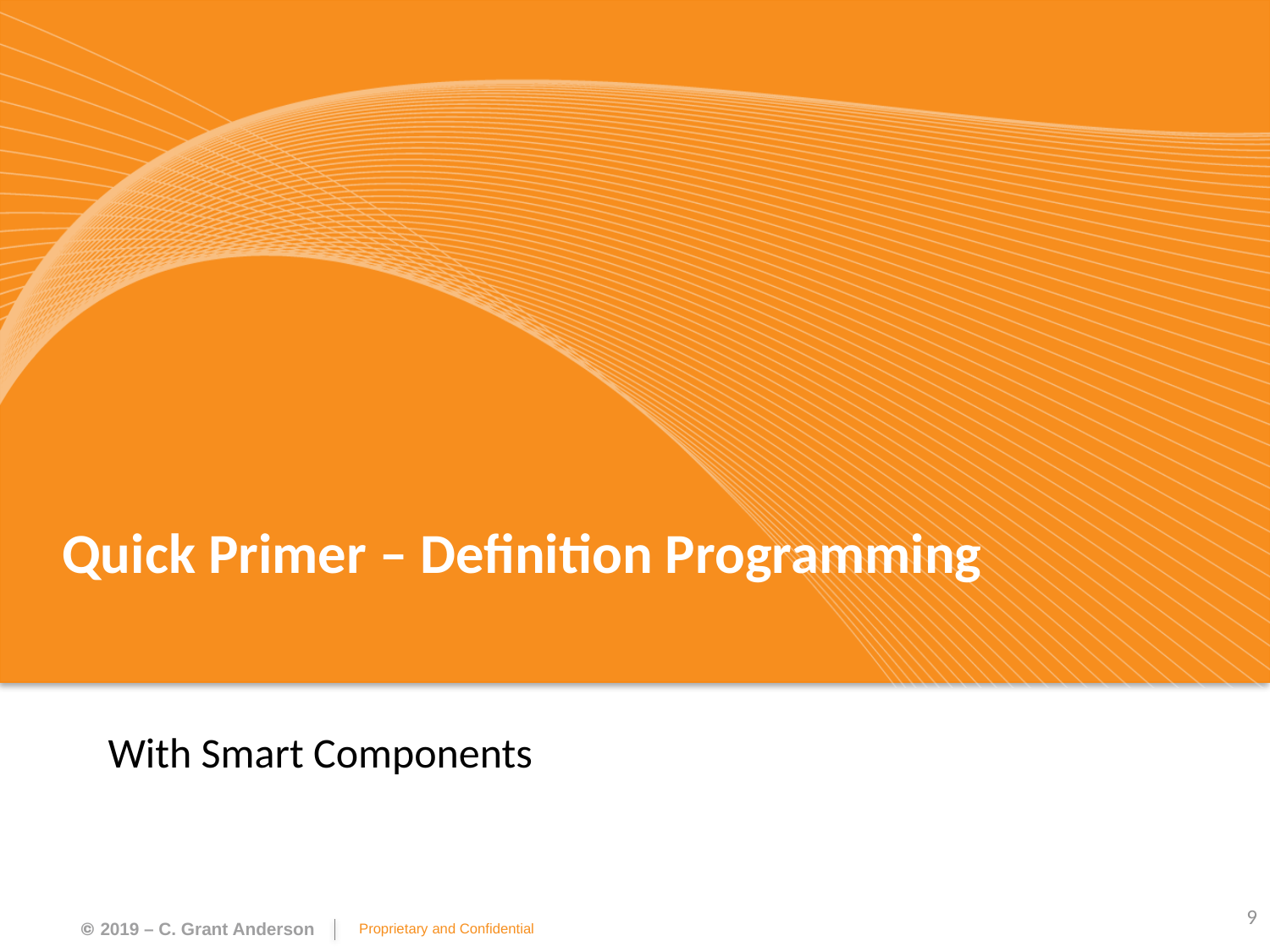

# Quick Primer – Definition Programming
With Smart Components
9